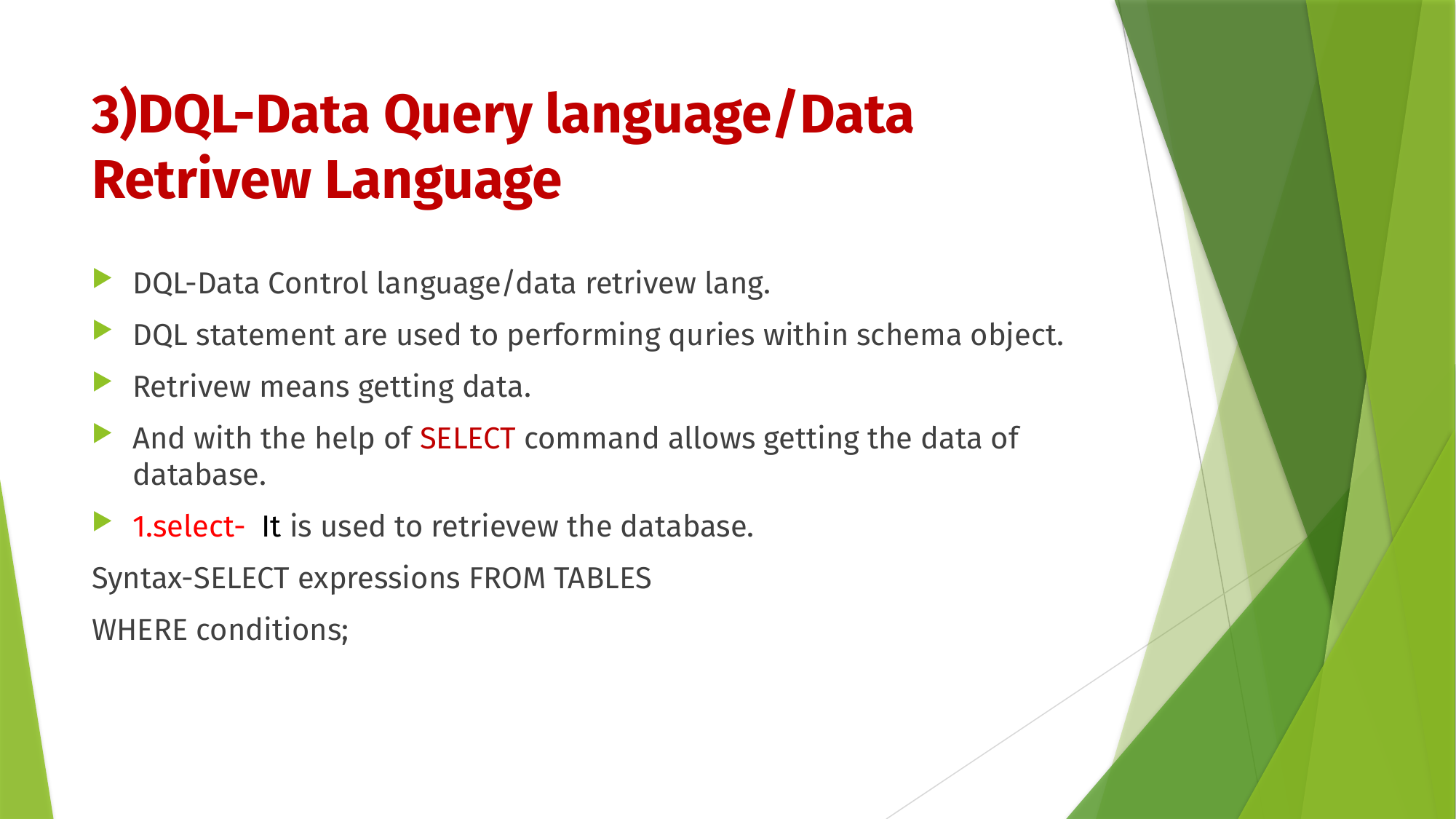

# 3)DQL-Data Query language/Data Retrivew Language
DQL-Data Control language/data retrivew lang.
DQL statement are used to performing quries within schema object.
Retrivew means getting data.
And with the help of SELECT command allows getting the data of database.
1.select-  It is used to retrievew the database.
Syntax-SELECT expressions FROM TABLES
WHERE conditions;